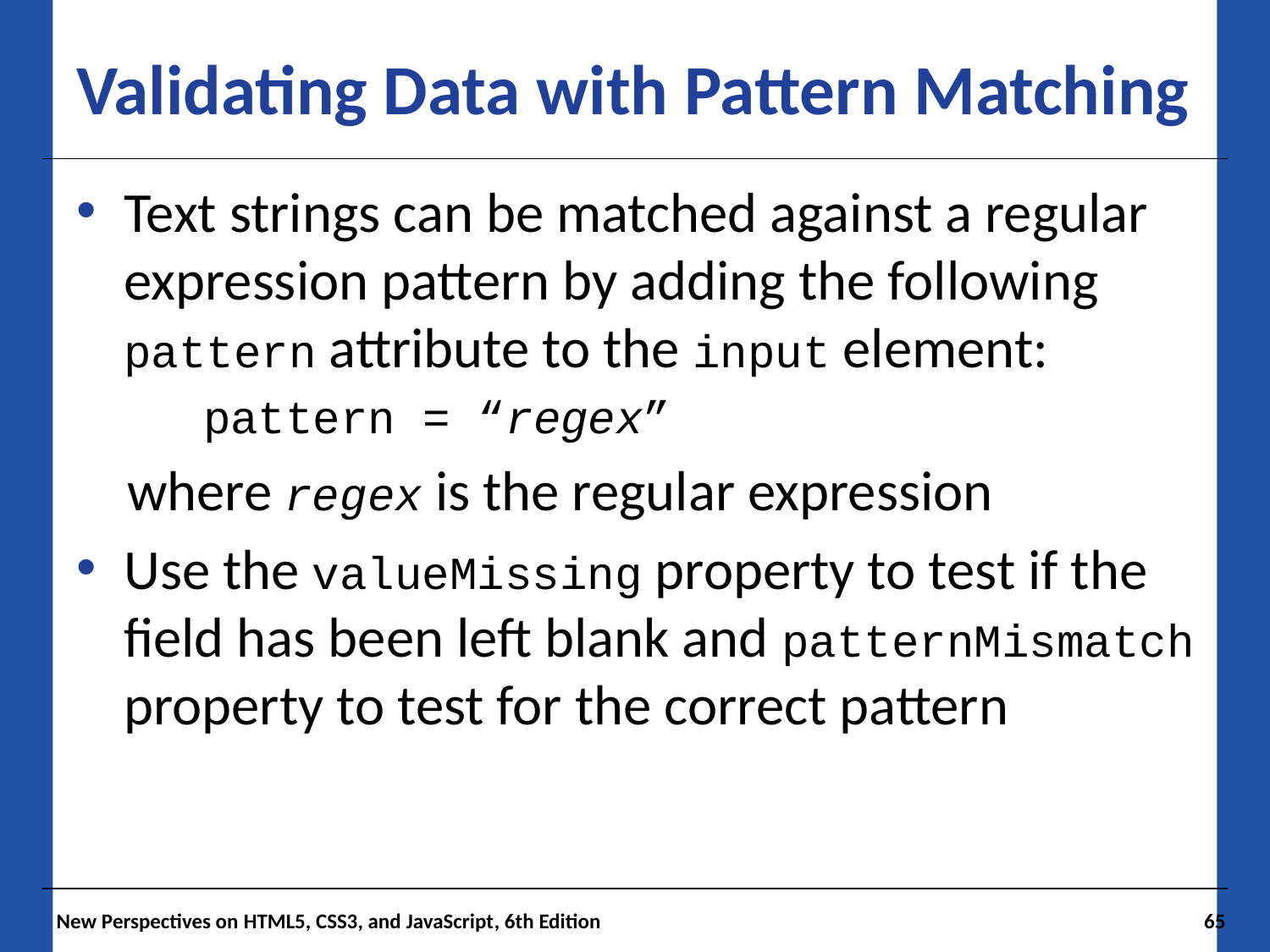

# Validating Data with Pattern Matching
Text strings can be matched against a regular expression pattern by adding the following pattern attribute to the input element:
	pattern = “regex”
    where regex is the regular expression
Use the valueMissing property to test if the field has been left blank and patternMismatch property to test for the correct pattern
         New Perspectives on HTML5, CSS3, and JavaScript, 6th Edition
65